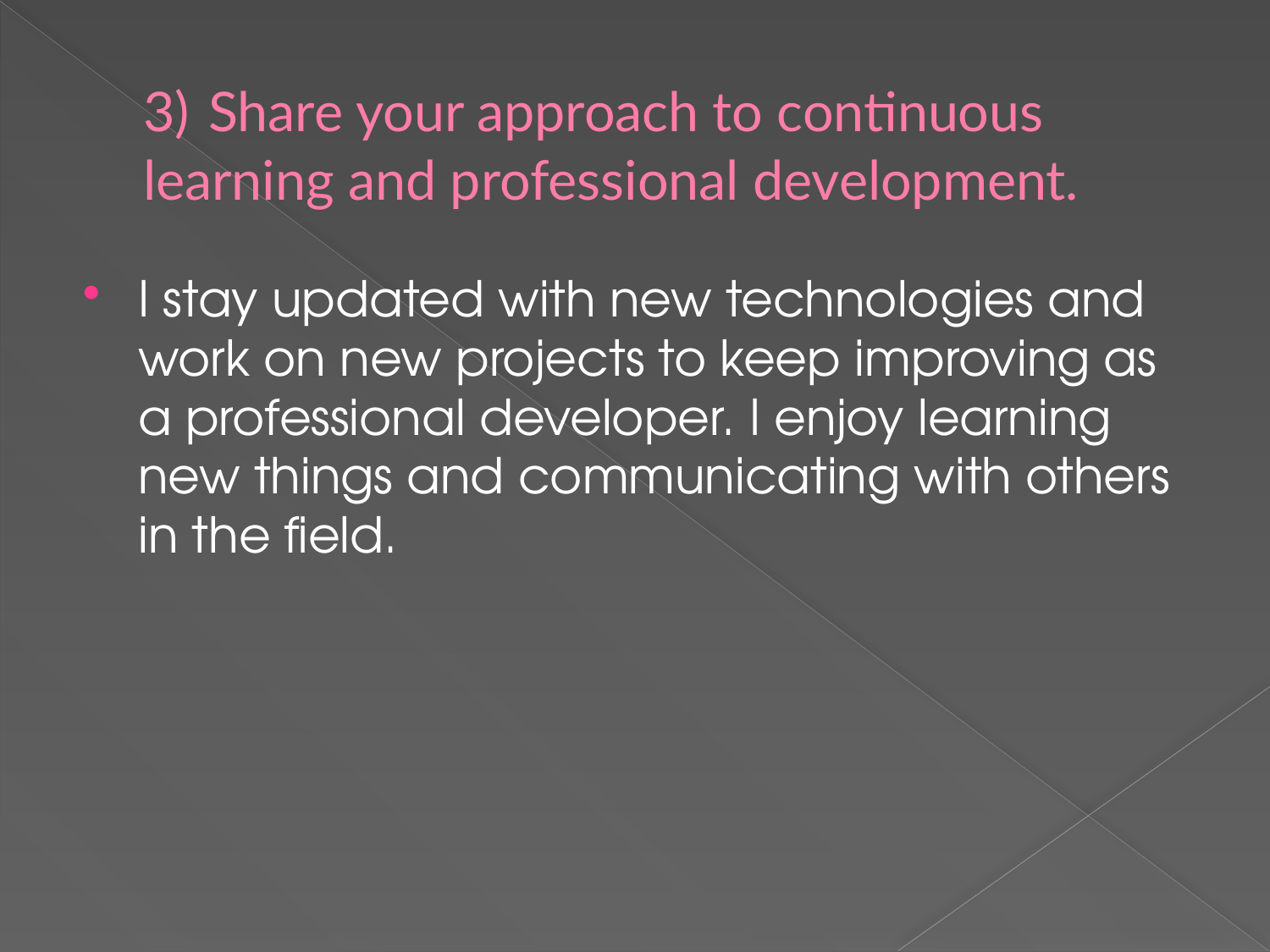

# 3) Share your approach to continuous learning and professional development.
I stay updated with new technologies and work on new projects to keep improving as a professional developer. I enjoy learning new things and communicating with others in the field.